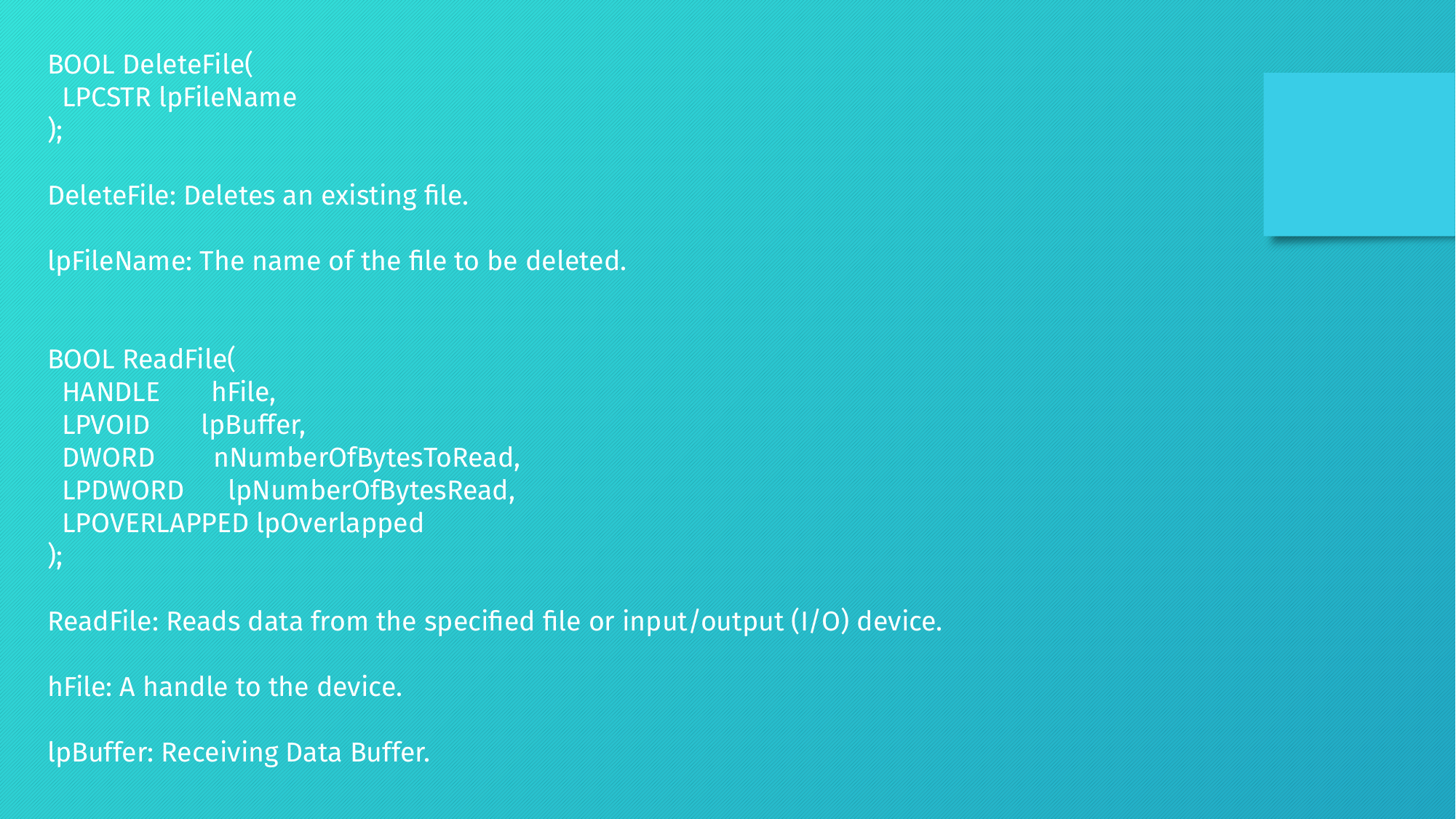

BOOL DeleteFile(
  LPCSTR lpFileName
);

DeleteFile: Deletes an existing file.

lpFileName: The name of the file to be deleted.

BOOL ReadFile(
  HANDLE       hFile,
  LPVOID       lpBuffer,
  DWORD        nNumberOfBytesToRead,
  LPDWORD      lpNumberOfBytesRead,
  LPOVERLAPPED lpOverlapped
);

ReadFile: Reads data from the specified file or input/output (I/O) device.

hFile: A handle to the device.

lpBuffer: Receiving Data Buffer.